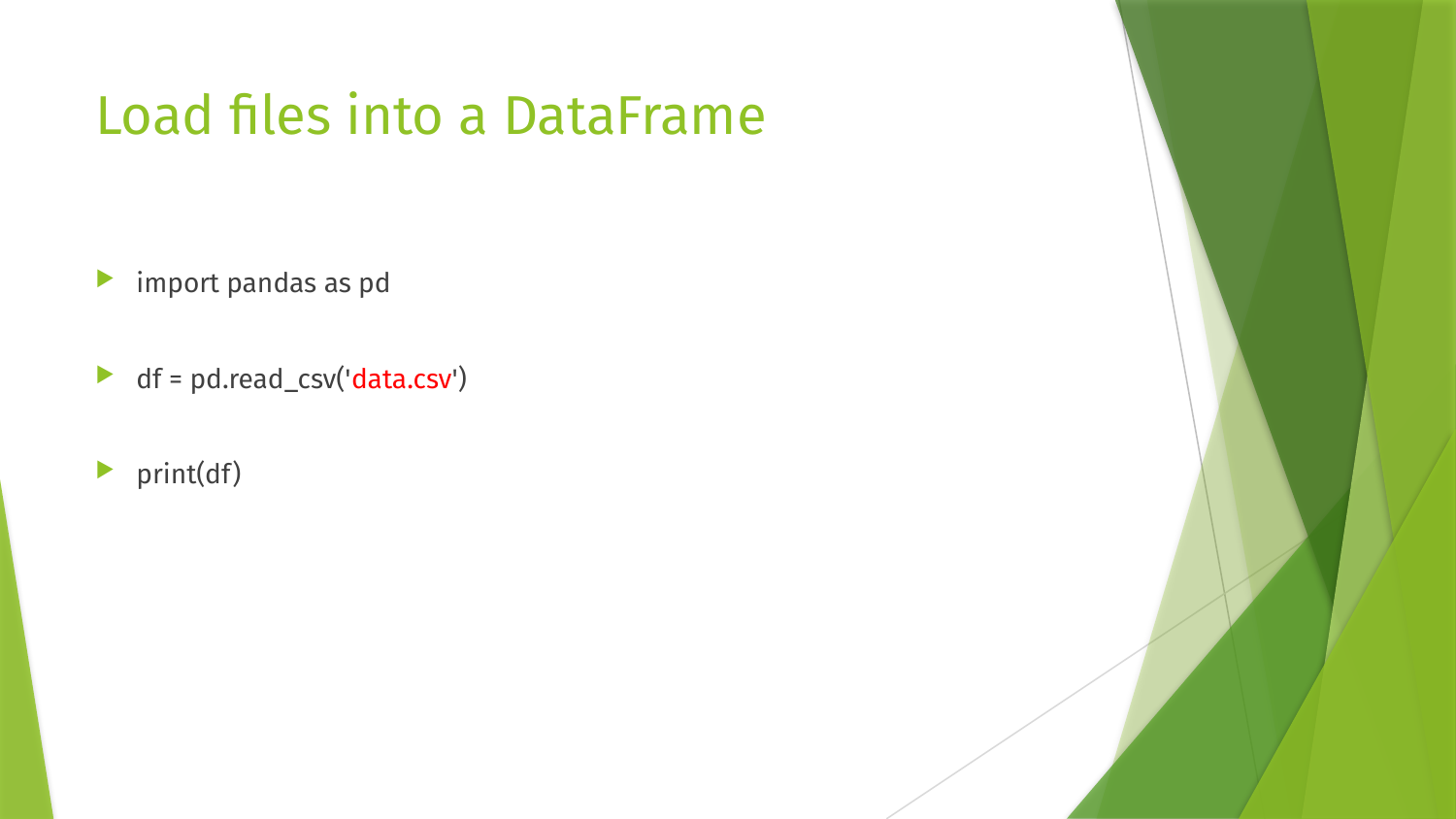

# Load files into a DataFrame
import pandas as pd

df = pd.read_csv('data.csv')

print(df)